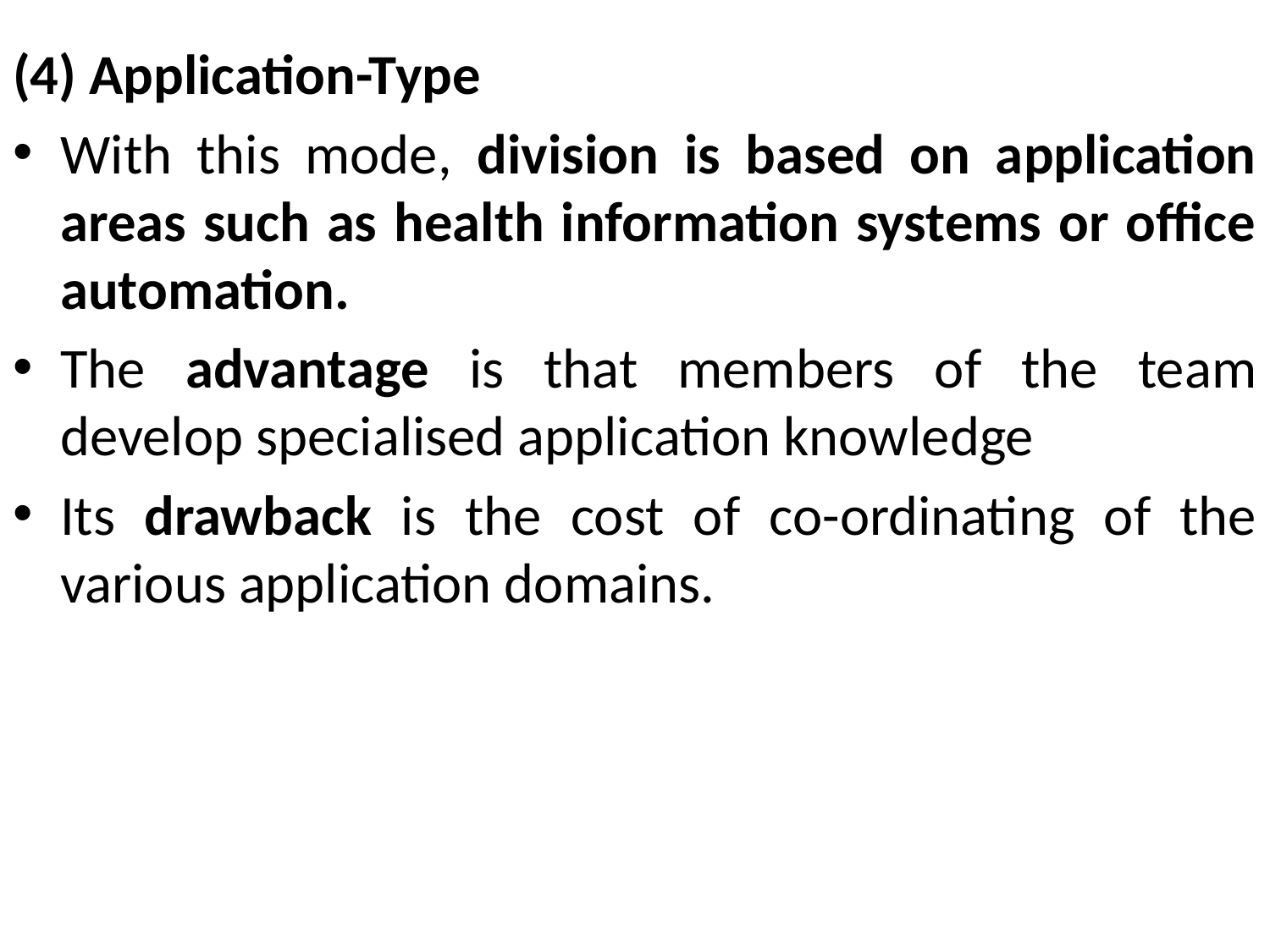

(4) Application-Type
With this mode, division is based on application areas such as health information systems or office automation.
The advantage is that members of the team develop specialised application knowledge
Its drawback is the cost of co-ordinating of the various application domains.